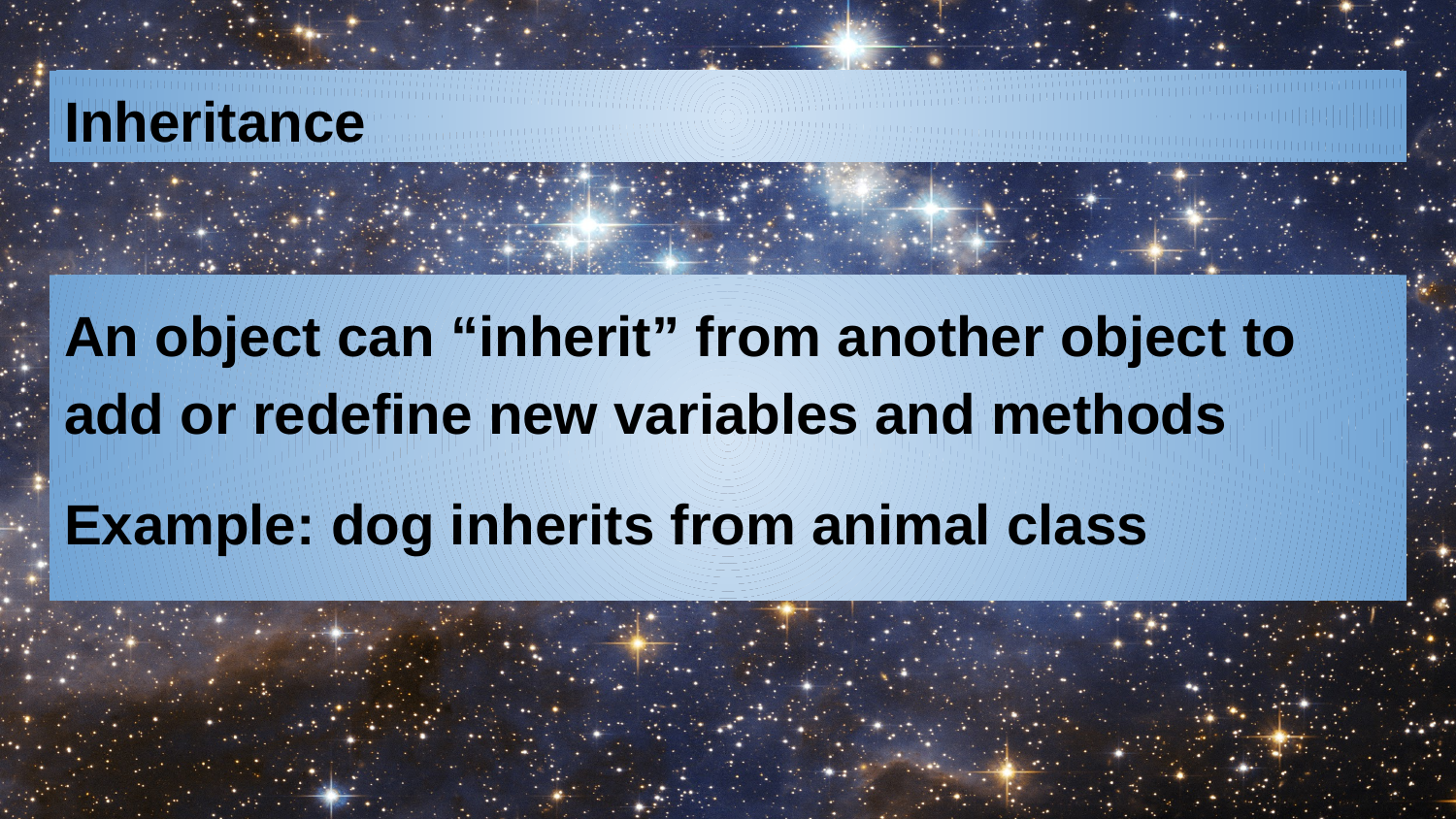

# Inheritance
An object can “inherit” from another object to add or redefine new variables and methods
Example: dog inherits from animal class